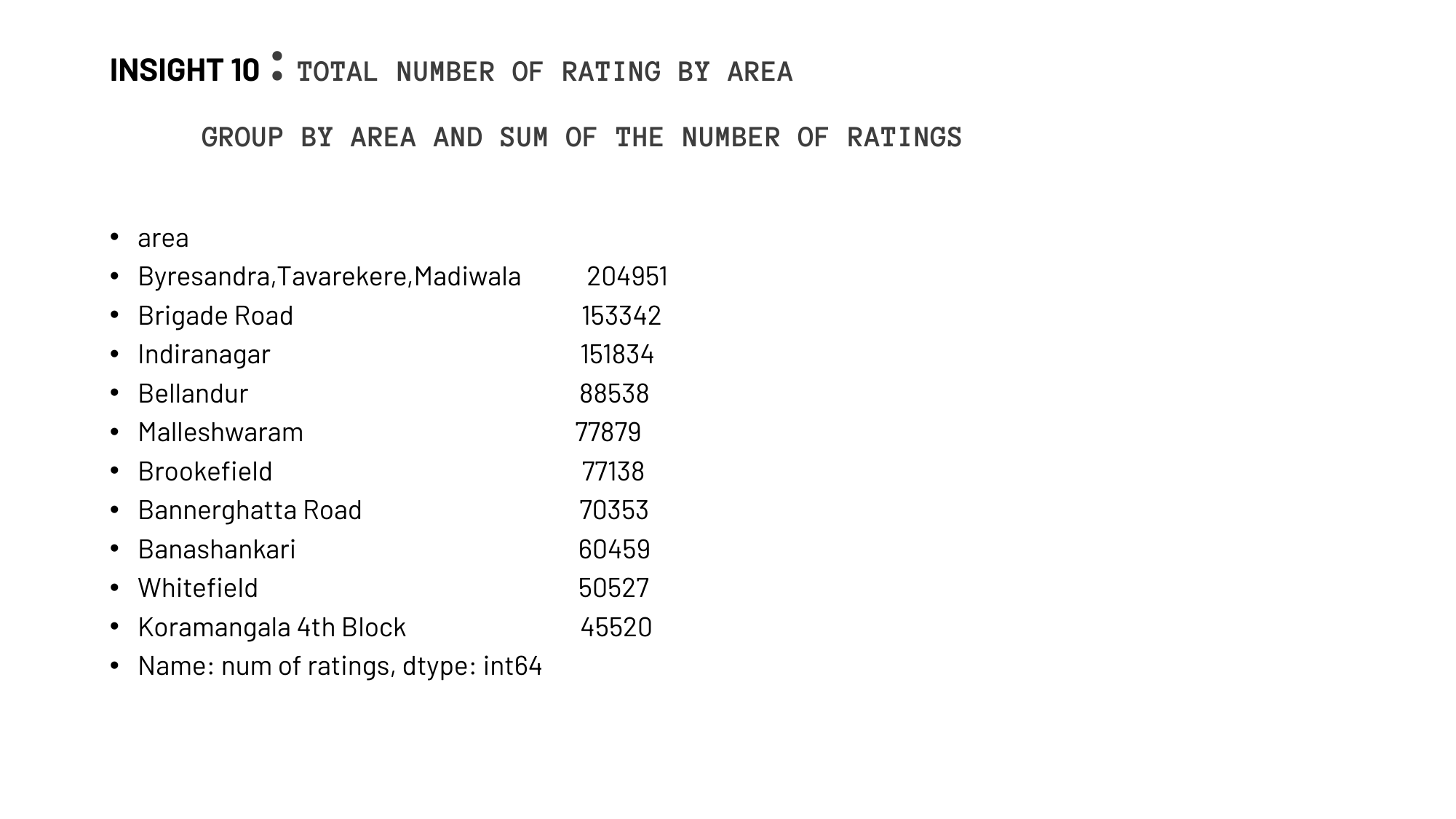

# INSIGHT 10 : TOTAL NUMBER OF RATING BY AREA    GROUP BY AREA AND SUM OF THE NUMBER OF RATINGS

area
Byresandra,Tavarekere,Madiwala            204951
Brigade Road                                                     153342
Indiranagar                                                         151834
Bellandur                                                             88538
Malleshwaram                                                  77879
Brookefield                                                         77138
Bannerghatta Road                                        70353
Banashankari                                                    60459
Whitefield                                                           50527
Koramangala 4th Block                                45520
Name: num of ratings, dtype: int64